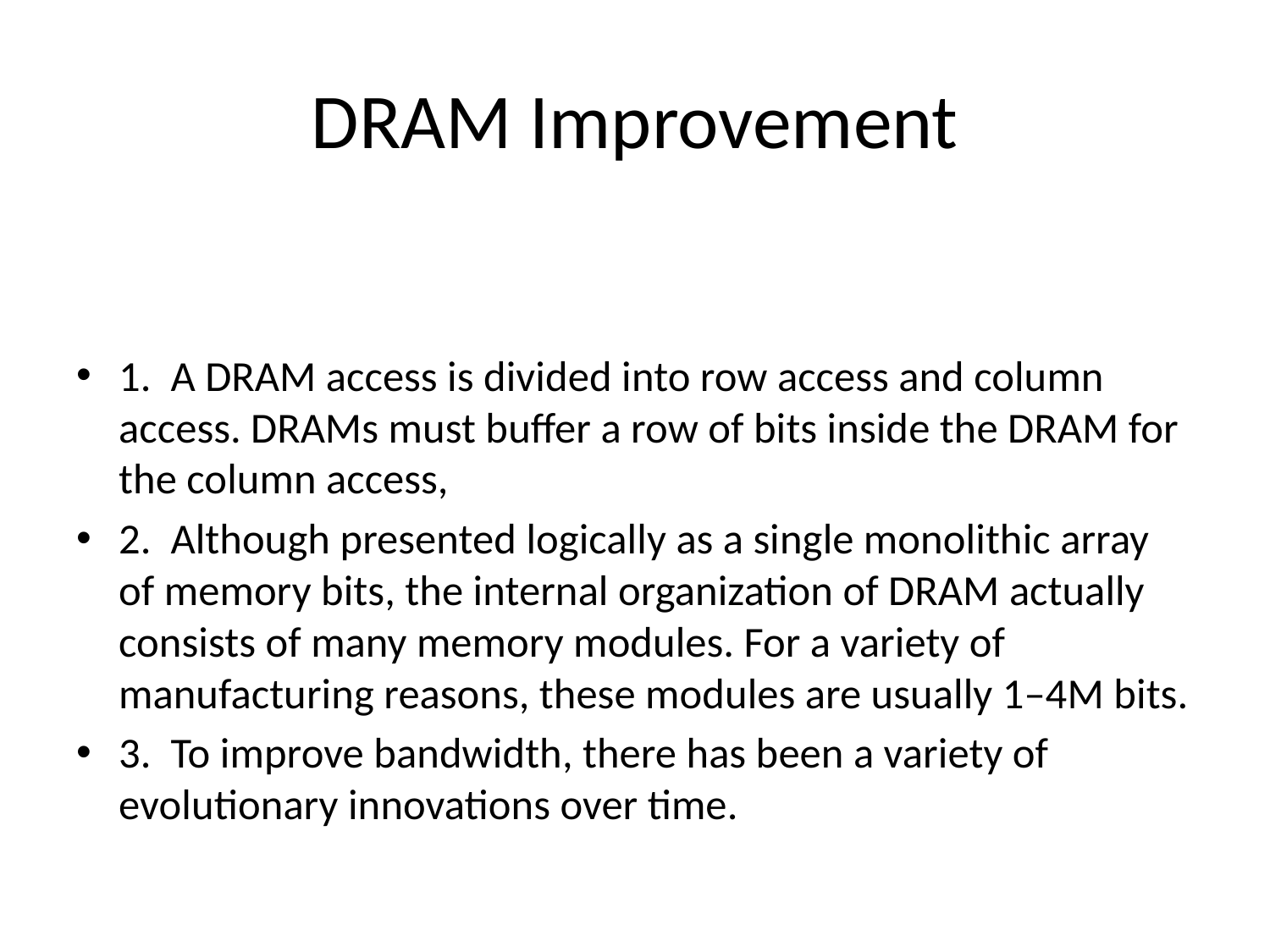

# DRAM Improvement

1.  A DRAM access is divided into row access and column access. DRAMs must buffer a row of bits inside the DRAM for the column access,
2.  Although presented logically as a single monolithic array of memory bits, the internal organization of DRAM actually consists of many memory modules. For a variety of manufacturing reasons, these modules are usually 1–4M bits.
3.  To improve bandwidth, there has been a variety of evolutionary innovations over time.